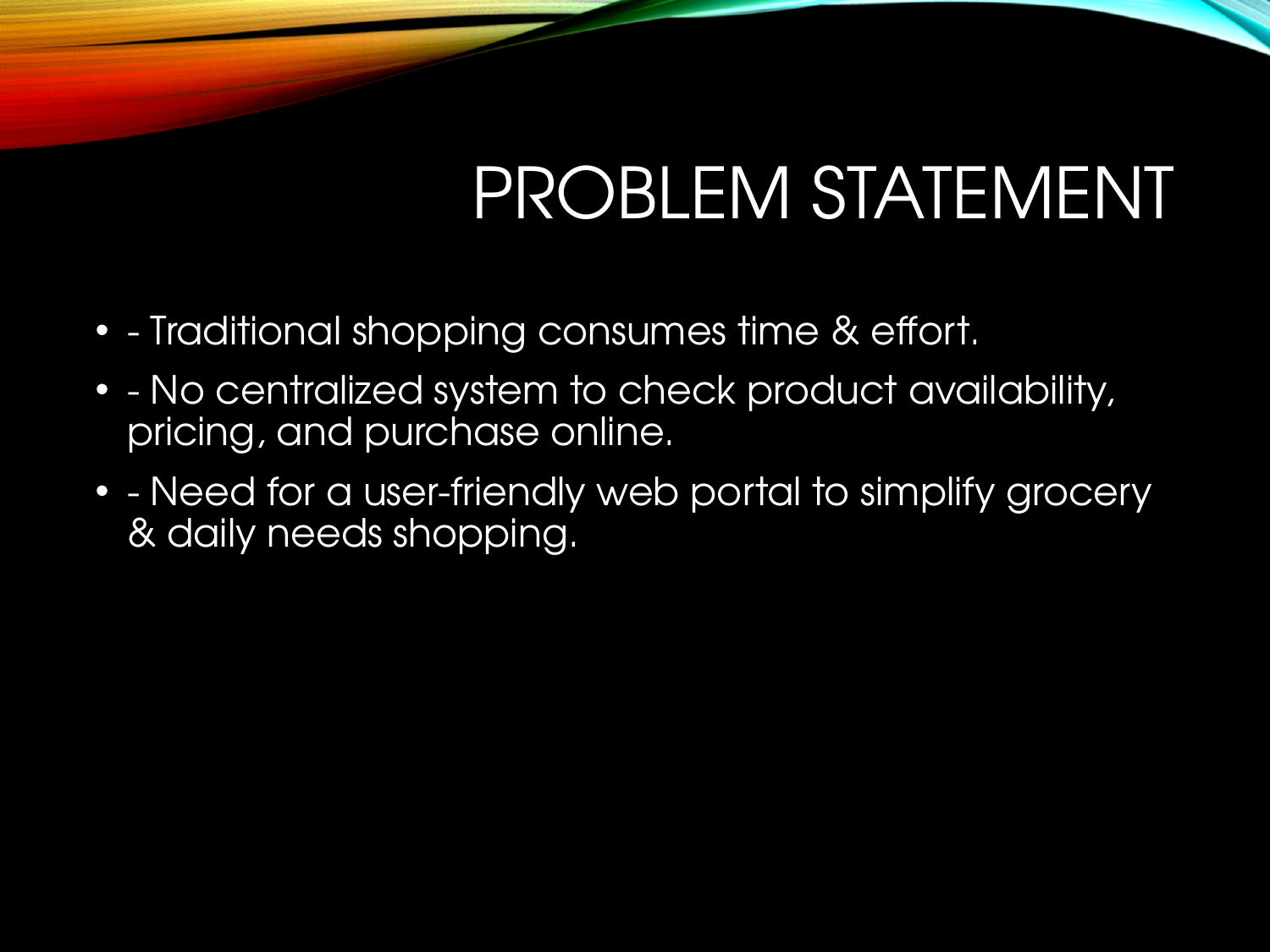

# Problem Statement
- Traditional shopping consumes time & effort.
- No centralized system to check product availability, pricing, and purchase online.
- Need for a user-friendly web portal to simplify grocery & daily needs shopping.